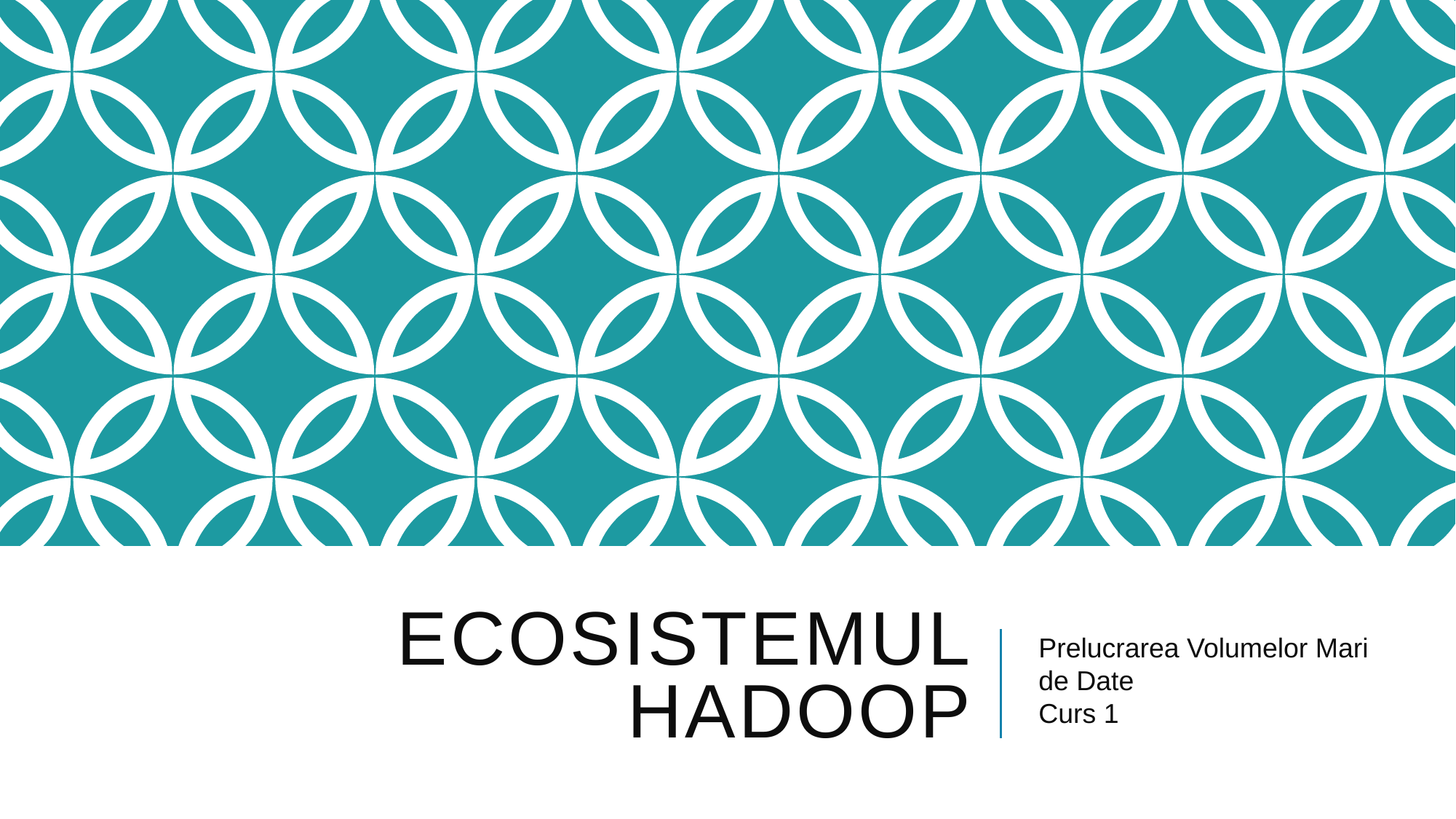

# Ecosistemul Hadoop
Prelucrarea Volumelor Mari
de Date
Curs 1